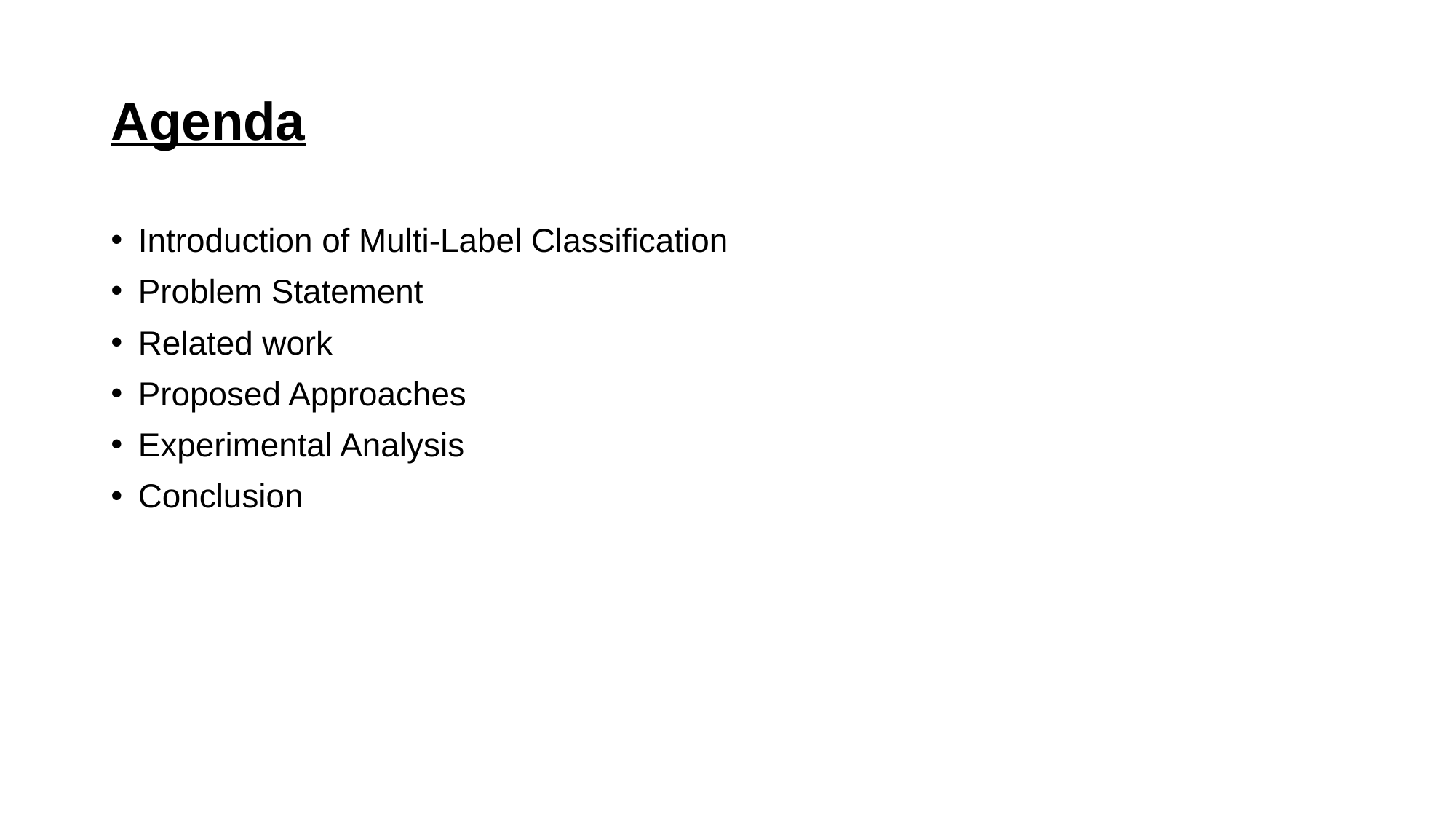

# Agenda
Introduction of Multi-Label Classification
Problem Statement
Related work
Proposed Approaches
Experimental Analysis
Conclusion